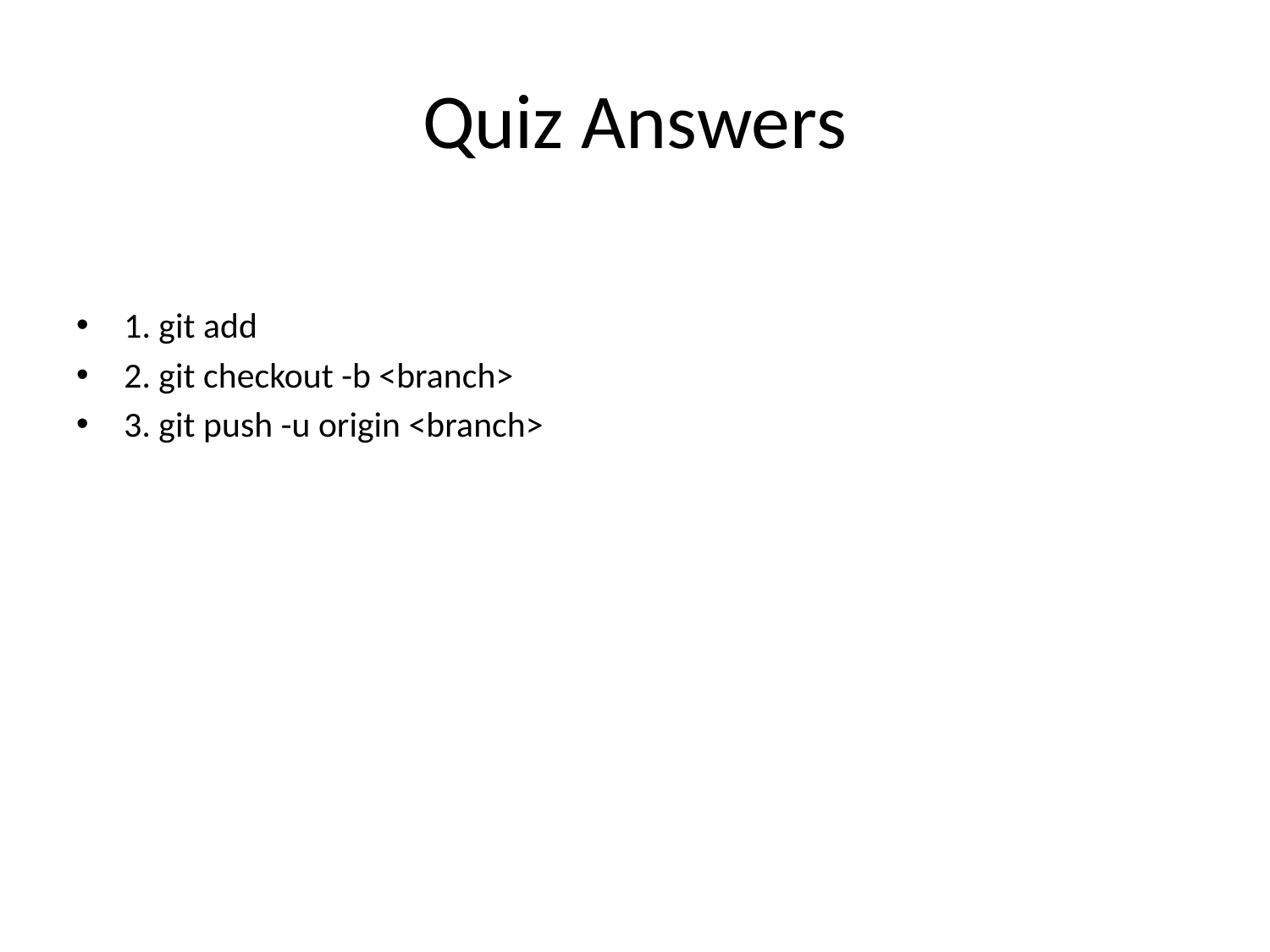

# Quiz Answers

1. git add
2. git checkout -b <branch>
3. git push -u origin <branch>